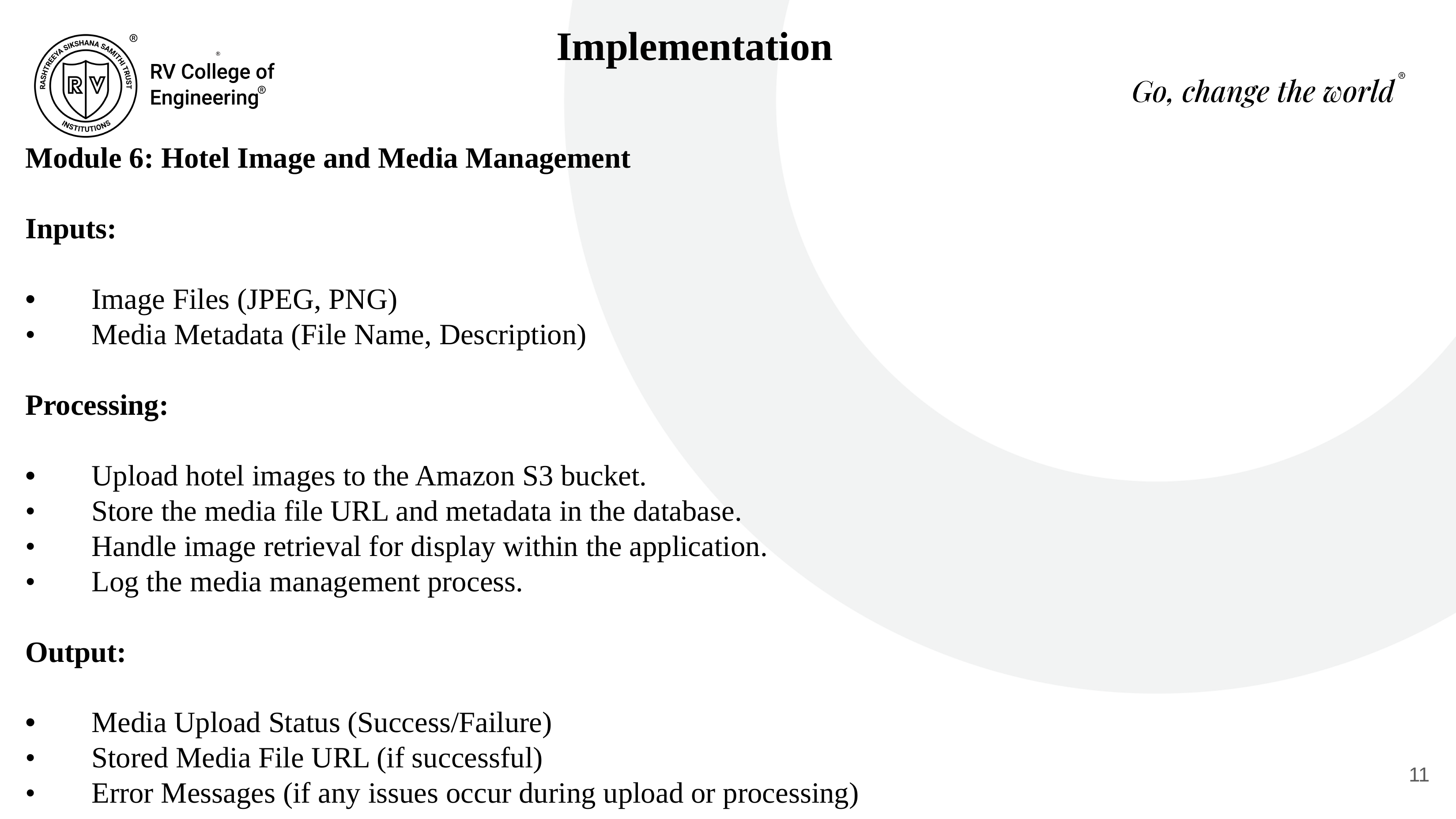

Implementation

Module 6: Hotel Image and Media Management

Inputs:

•	Image Files (JPEG, PNG)
•	Media Metadata (File Name, Description)

Processing:

•	Upload hotel images to the Amazon S3 bucket.
•	Store the media file URL and metadata in the database.
•	Handle image retrieval for display within the application.
•	Log the media management process.

Output:

•	Media Upload Status (Success/Failure)
•	Stored Media File URL (if successful)
•	Error Messages (if any issues occur during upload or processing)
11